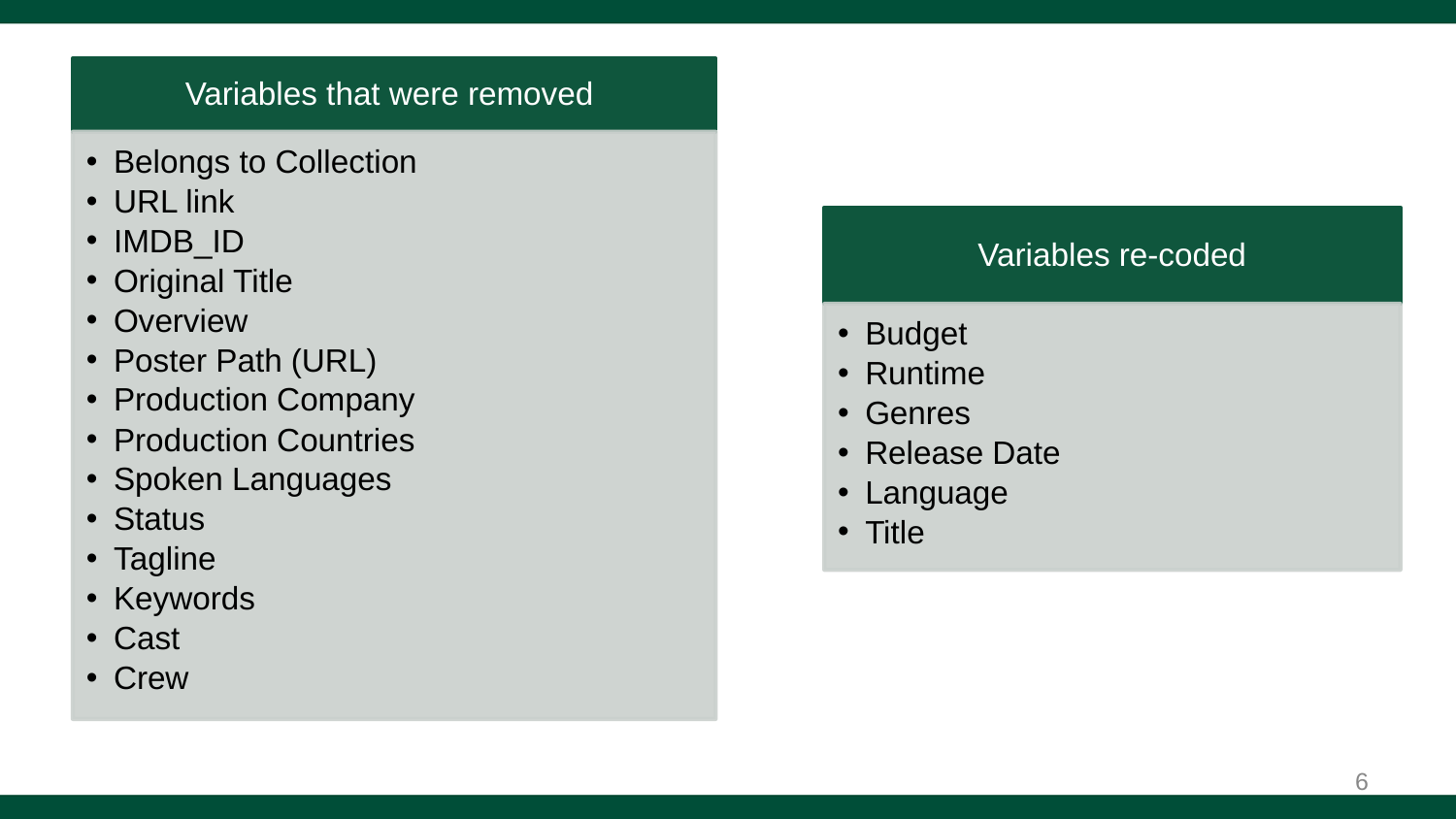

Variables that were removed

Belongs to Collection
URL link
IMDB_ID
Original Title
Overview
Poster Path (URL)
Production Company
Production Countries
Spoken Languages
Status
Tagline
Keywords
Cast
Crew

Variables re-coded

Budget
Runtime
Genres
Release Date
Language
Title
6